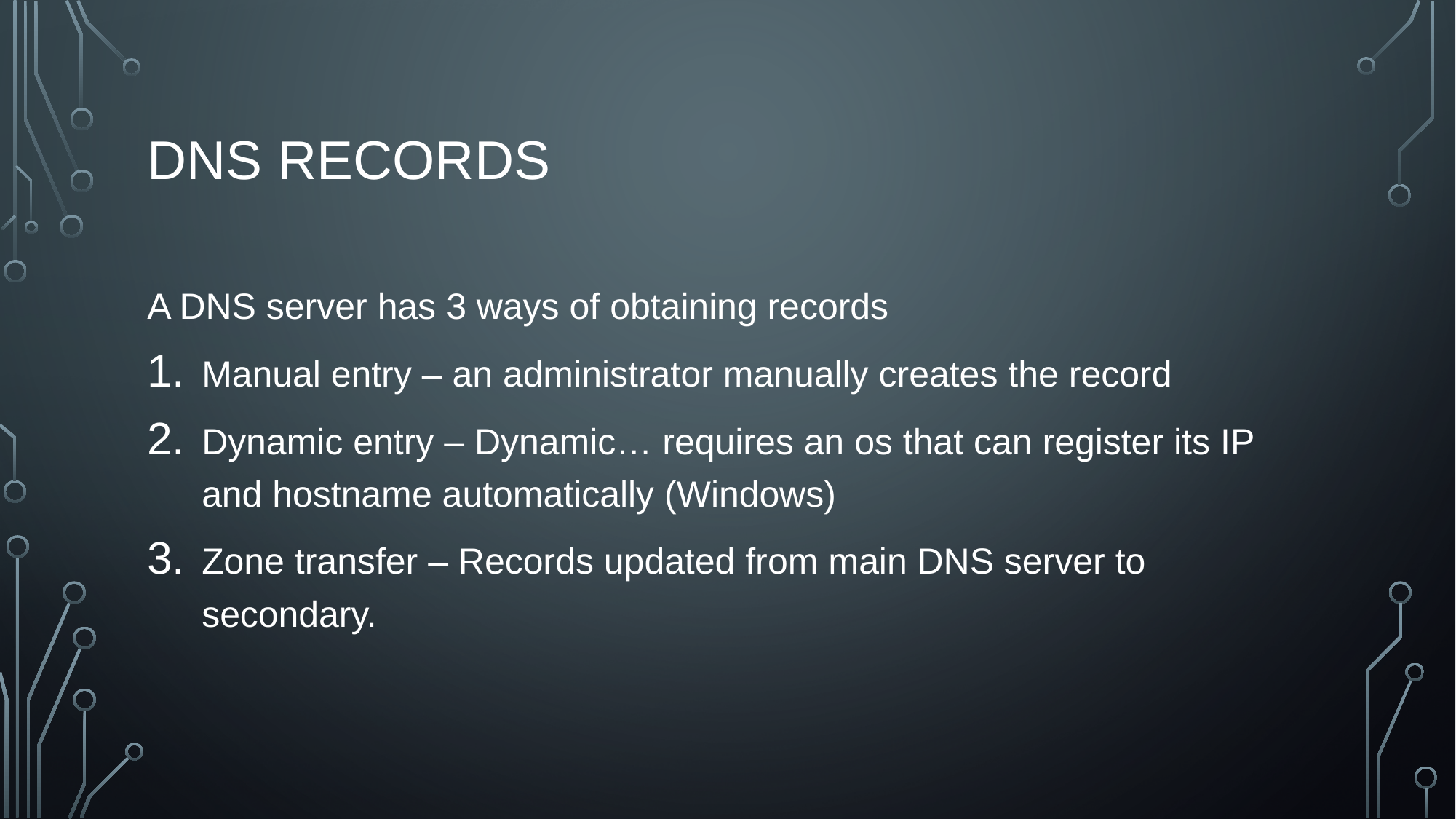

# DNS records
A DNS server has 3 ways of obtaining records
Manual entry – an administrator manually creates the record
Dynamic entry – Dynamic… requires an os that can register its IP and hostname automatically (Windows)
Zone transfer – Records updated from main DNS server to secondary.